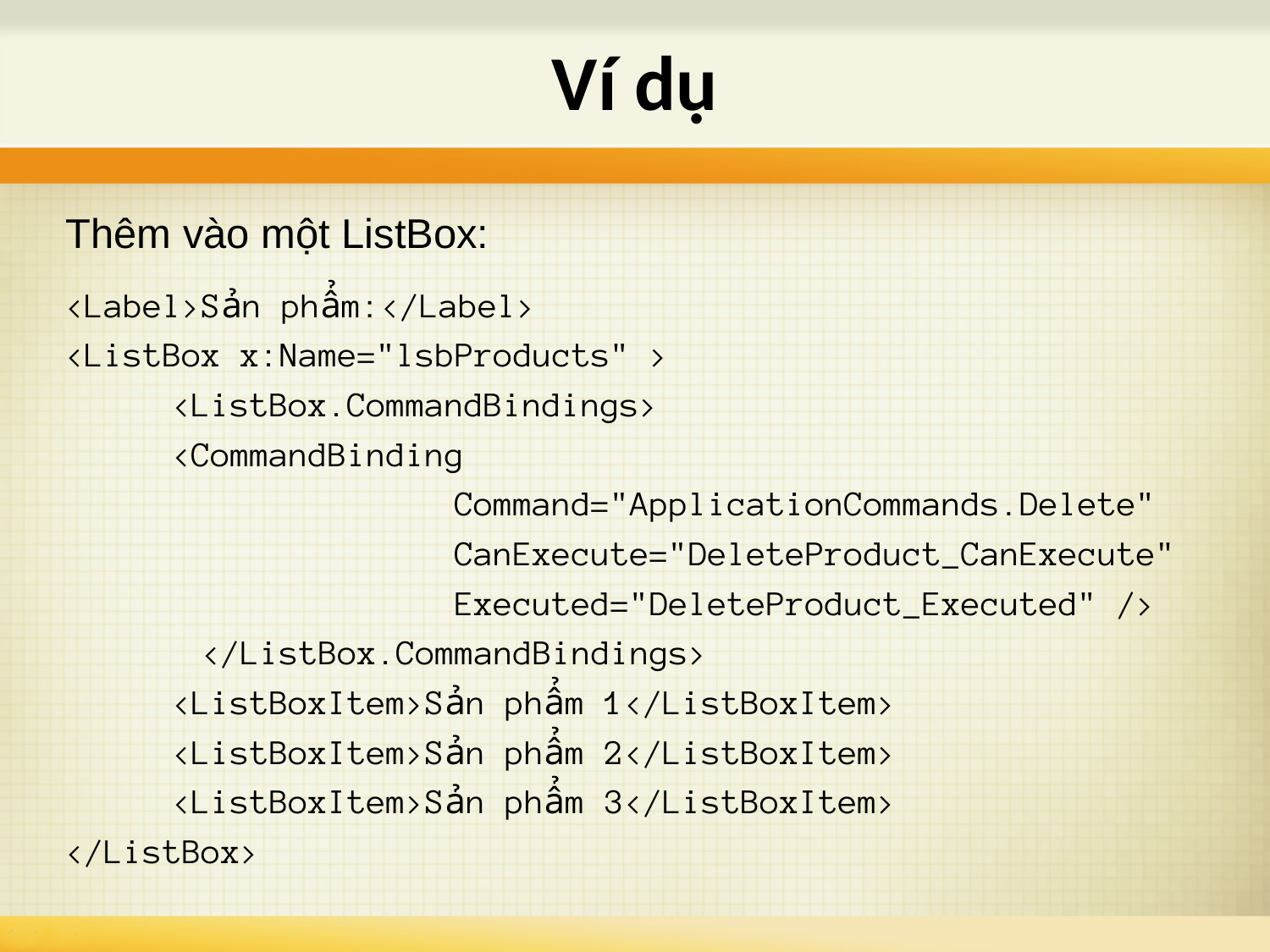

# Ví dụ
Thêm vào một ListBox:
<Label>Sản phẩm:</Label>
<ListBox x:Name="lsbProducts" >
	<ListBox.CommandBindings>
		<CommandBinding
                    Command="ApplicationCommands.Delete"
                    CanExecute="DeleteProduct_CanExecute"
                    Executed="DeleteProduct_Executed" />
       </ListBox.CommandBindings>
	<ListBoxItem>Sản phẩm 1</ListBoxItem>
	<ListBoxItem>Sản phẩm 2</ListBoxItem>
	<ListBoxItem>Sản phẩm 3</ListBoxItem>
</ListBox>